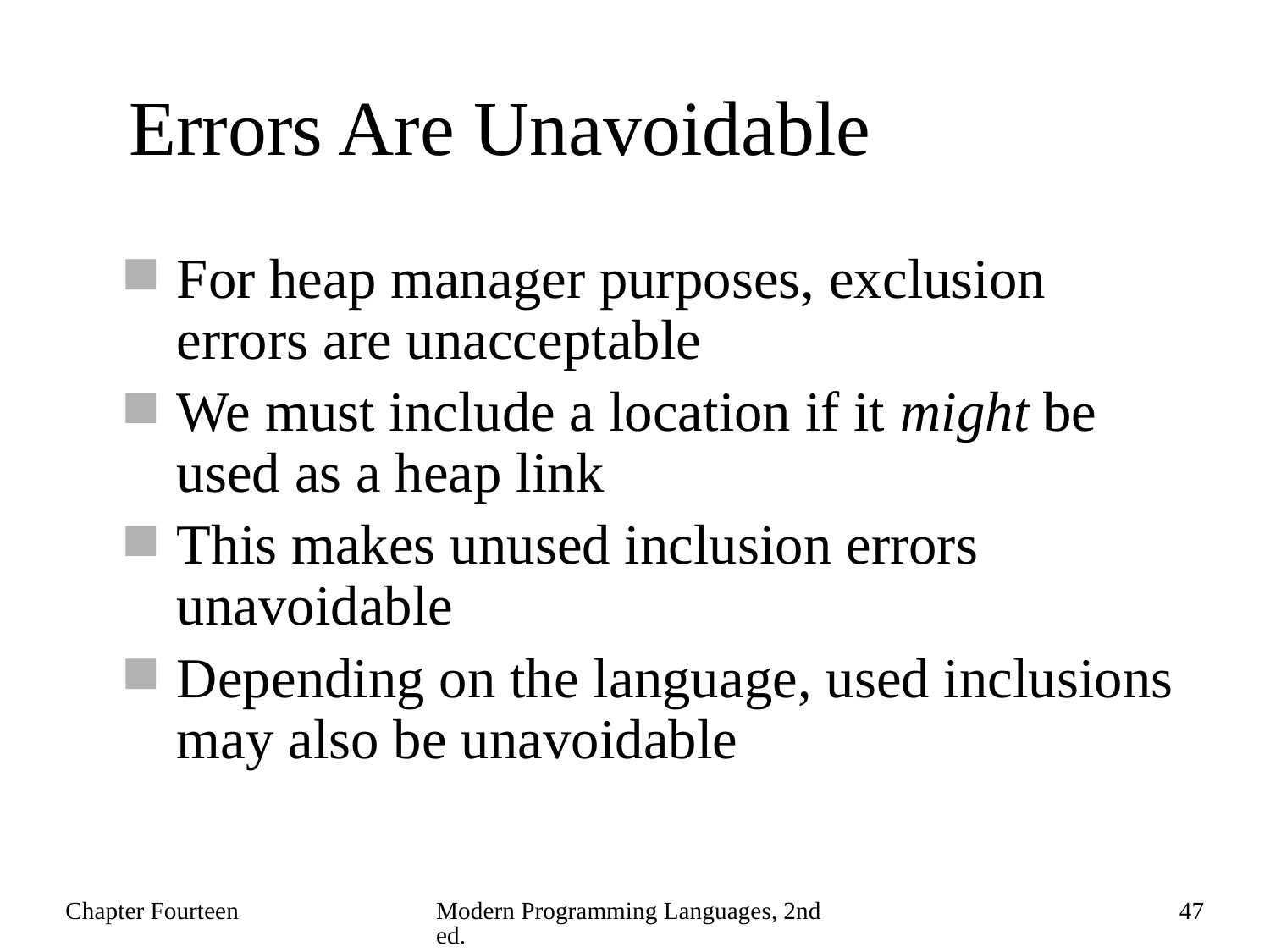

# Errors Are Unavoidable
For heap manager purposes, exclusion errors are unacceptable
We must include a location if it might be used as a heap link
This makes unused inclusion errors unavoidable
Depending on the language, used inclusions may also be unavoidable
Chapter Fourteen
Modern Programming Languages, 2nd ed.
47